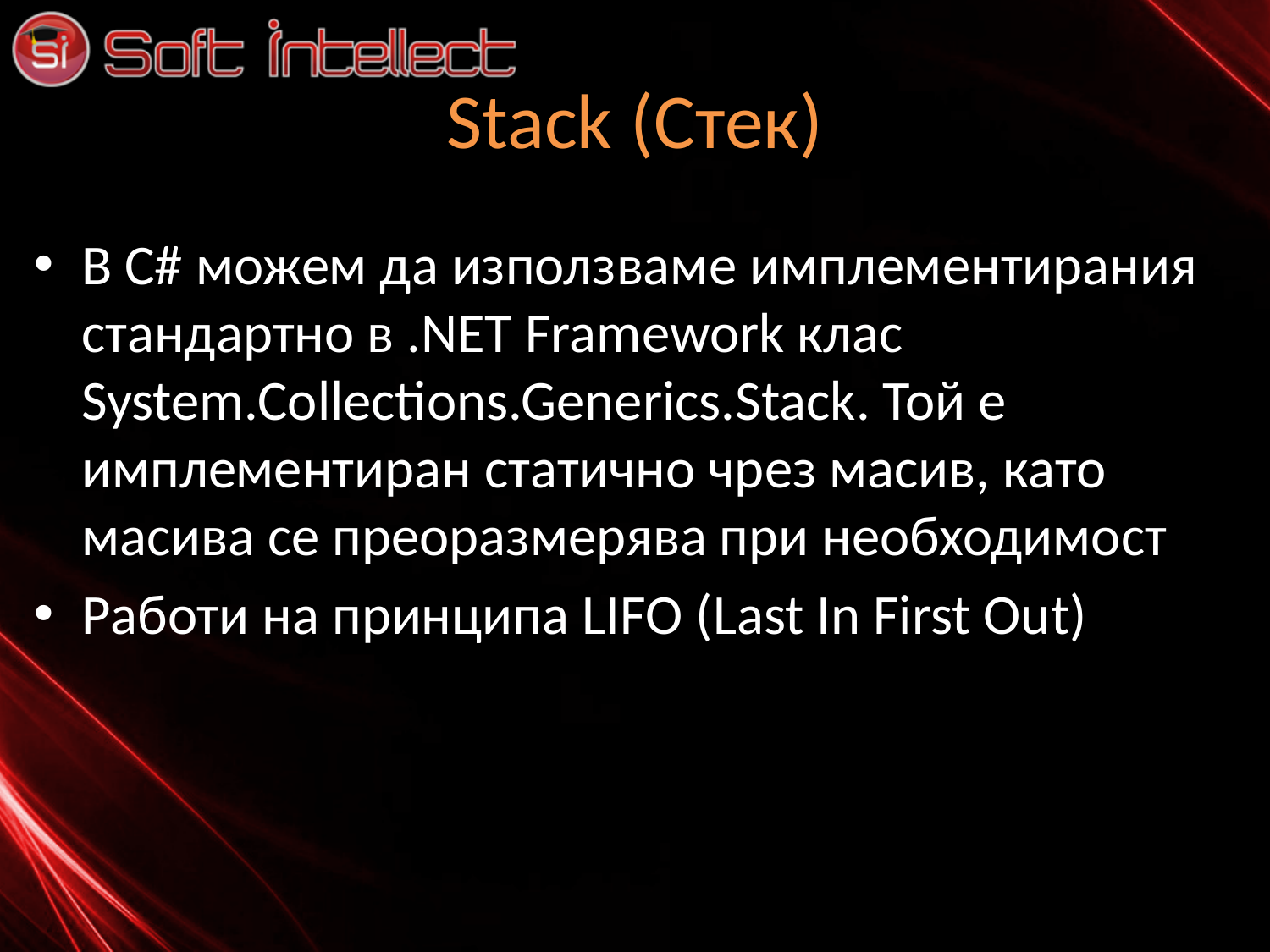

# Stack (Стек)
В C# можем да използваме имплементирания стандартно в .NET Framework клас System.Collections.Generics.Stack. Той е имплементиран статично чрез масив, като масива се преоразмерява при необходимост
Работи на принципа LIFO (Last In First Out)